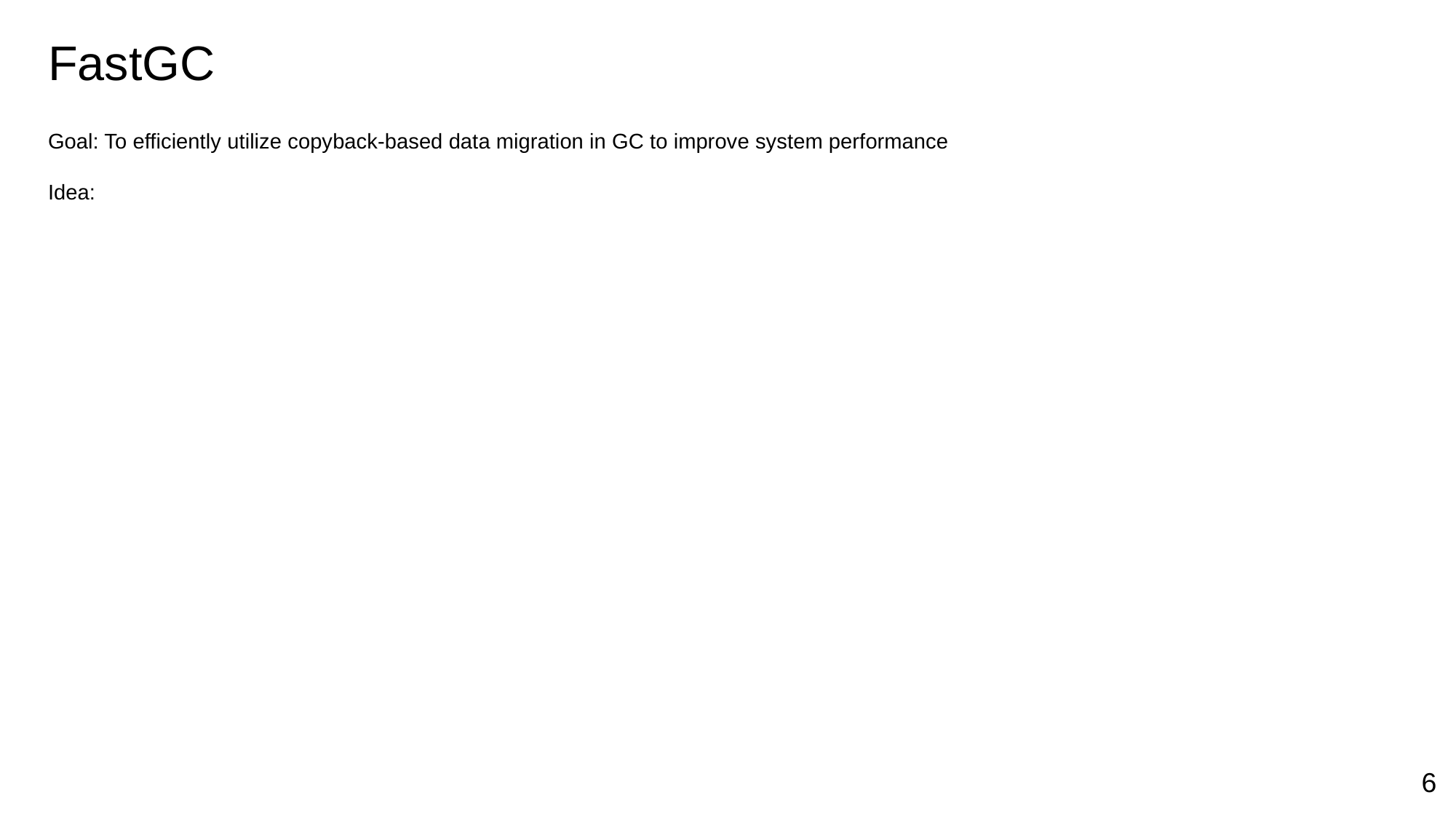

FastGC
Goal: To efficiently utilize copyback-based data migration in GC to improve system performance

Idea:

6